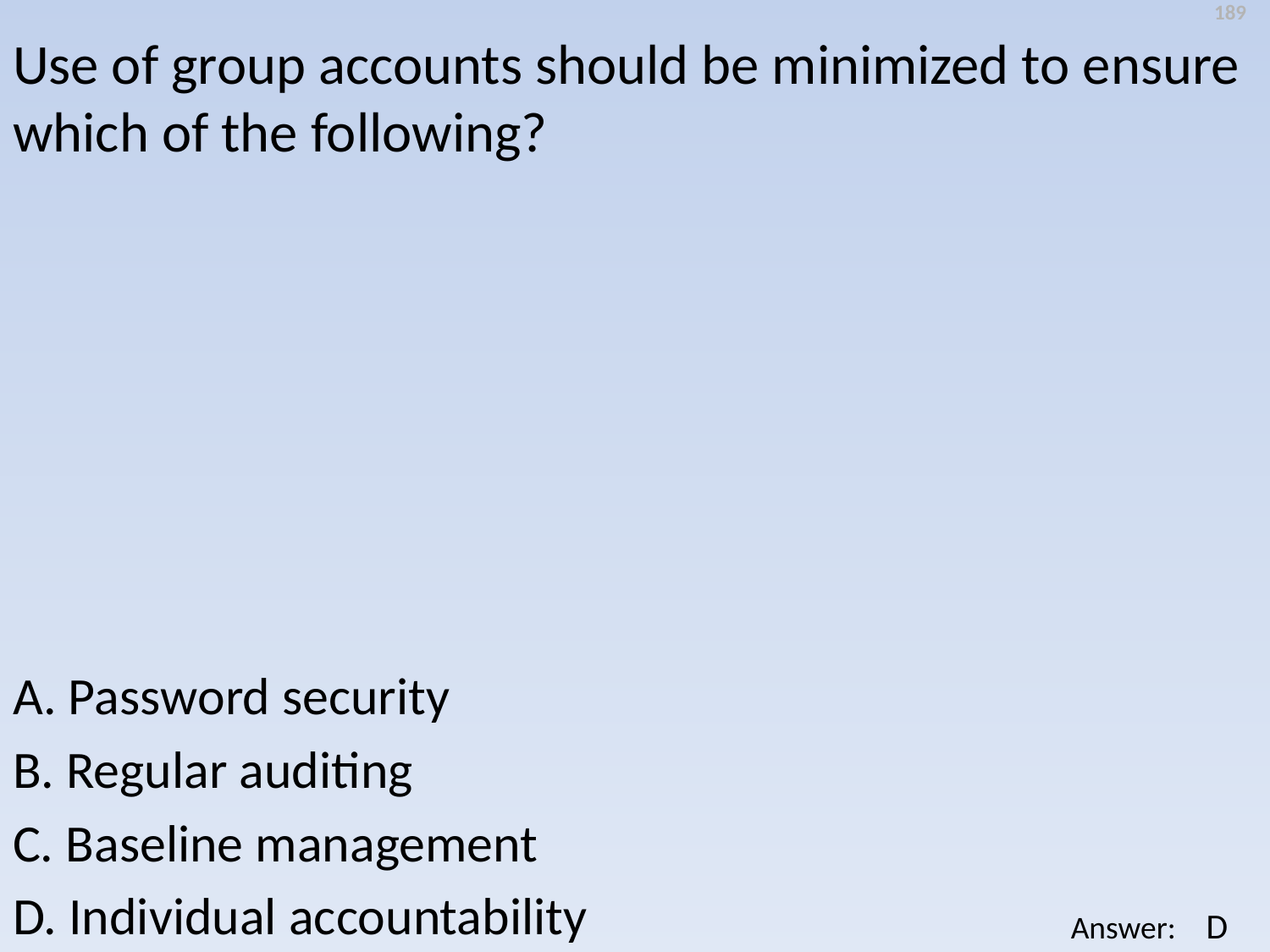

189
Use of group accounts should be minimized to ensure which of the following?
A. Password security
B. Regular auditing
C. Baseline management
D. Individual accountability
D